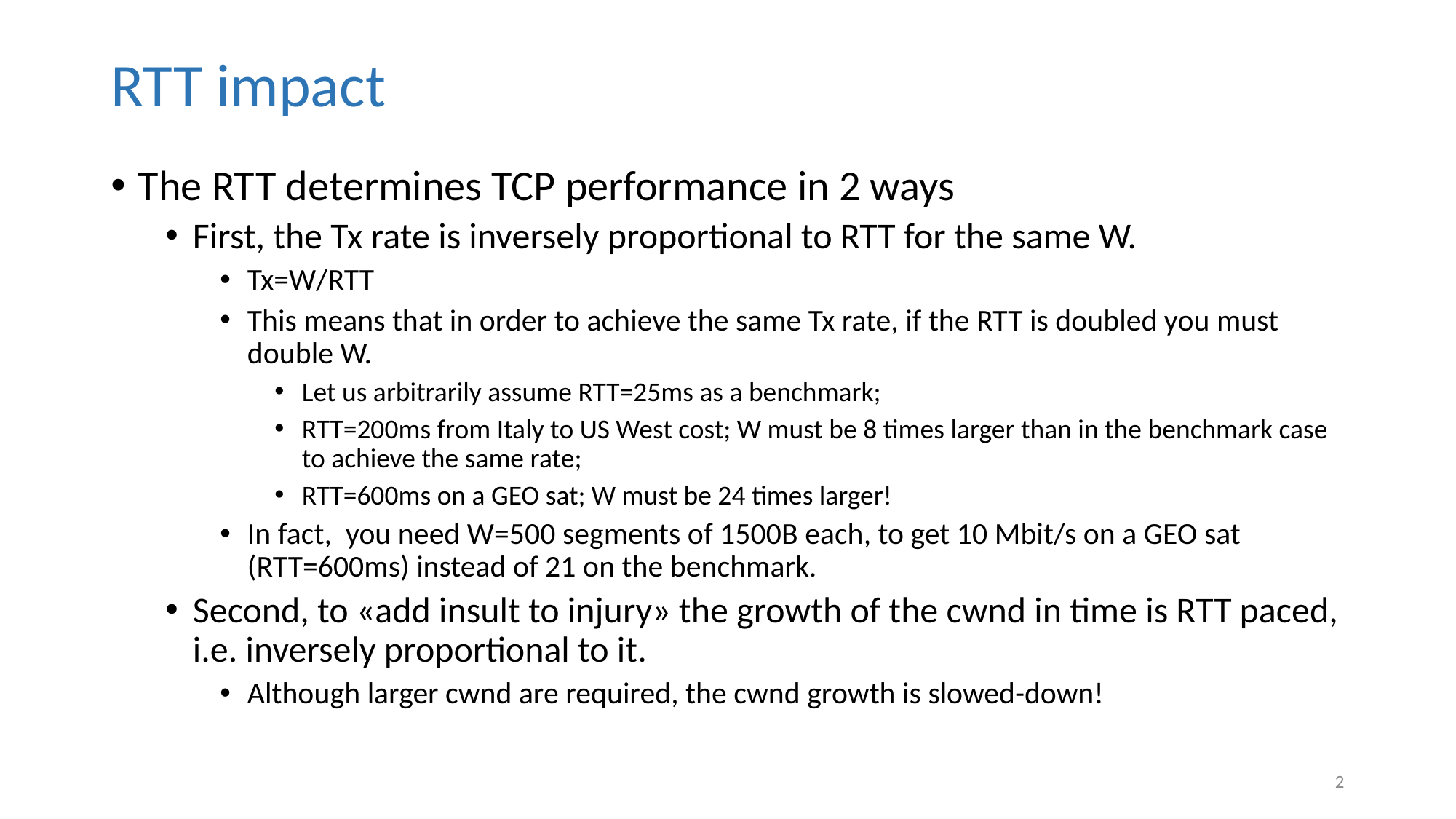

# RTT impact
The RTT determines TCP performance in 2 ways
First, the Tx rate is inversely proportional to RTT for the same W.
Tx=W/RTT
This means that in order to achieve the same Tx rate, if the RTT is doubled you must double W.
Let us arbitrarily assume RTT=25ms as a benchmark;
RTT=200ms from Italy to US West cost; W must be 8 times larger than in the benchmark case to achieve the same rate;
RTT=600ms on a GEO sat; W must be 24 times larger!
In fact,  you need W=500 segments of 1500B each, to get 10 Mbit/s on a GEO sat (RTT=600ms) instead of 21 on the benchmark.
Second, to «add insult to injury» the growth of the cwnd in time is RTT paced, i.e. inversely proportional to it.
Although larger cwnd are required, the cwnd growth is slowed-down!

2